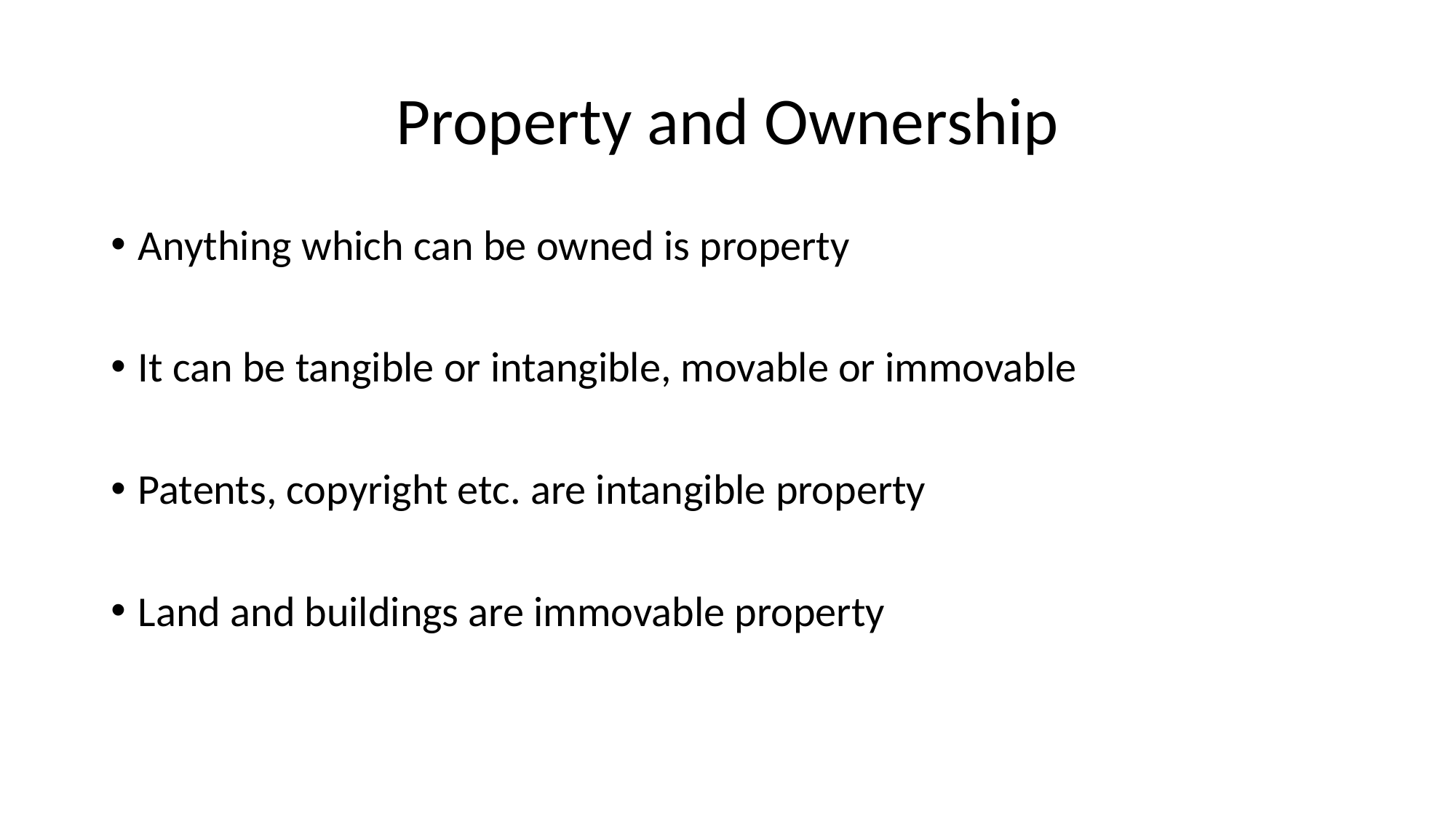

# Property and Ownership
Anything which can be owned is property

It can be tangible or intangible, movable or immovable

Patents, copyright etc. are intangible property

Land and buildings are immovable property